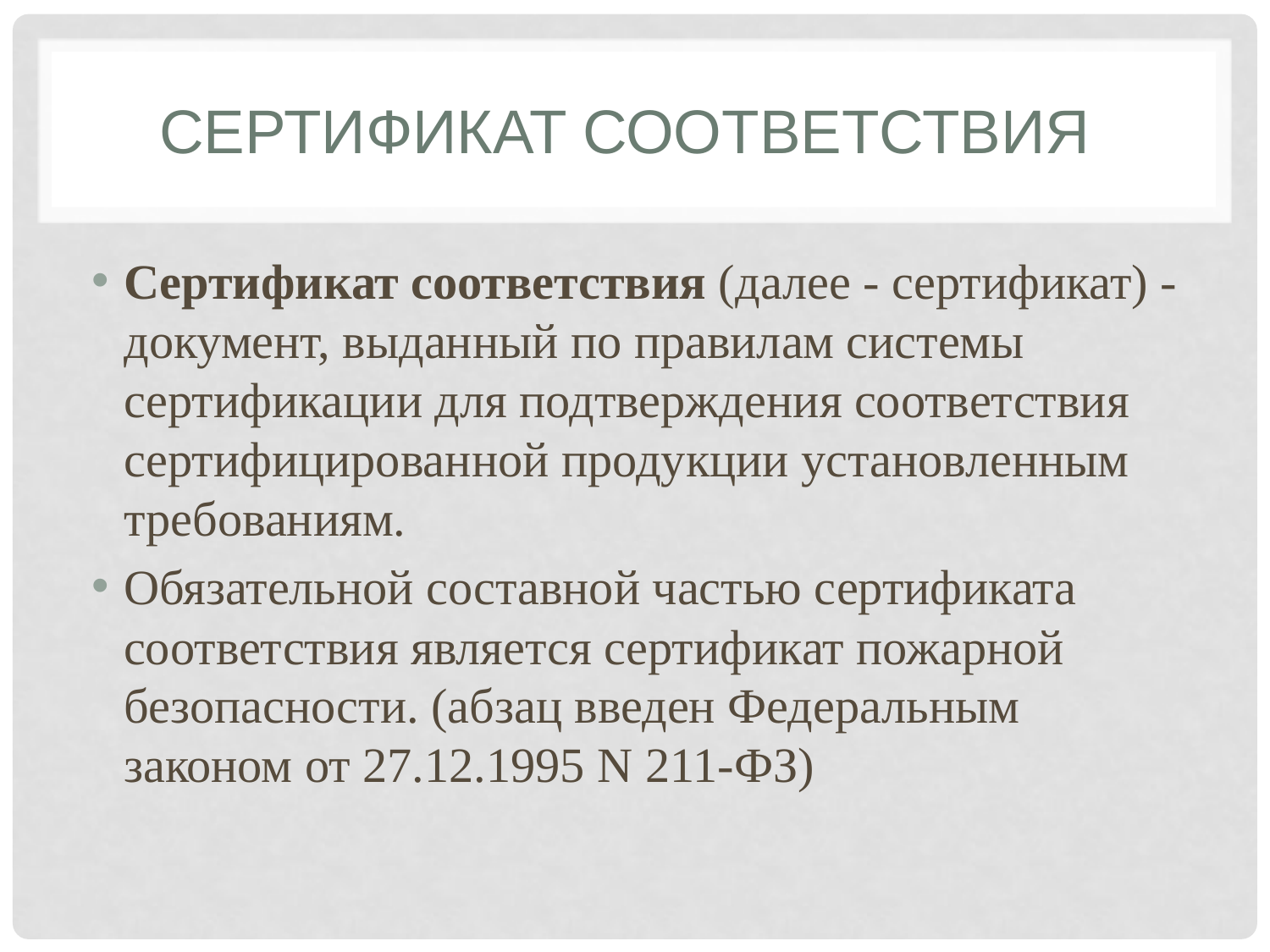

# Сертификат соответствия
Сертификат соответствия (далее - сертификат) - документ, выданный по правилам системы сертификации для подтверждения соответствия сертифицированной продукции установленным требованиям.
Обязательной составной частью сертификата соответствия является сертификат пожарной безопасности. (абзац введен Федеральным законом от 27.12.1995 N 211-ФЗ)